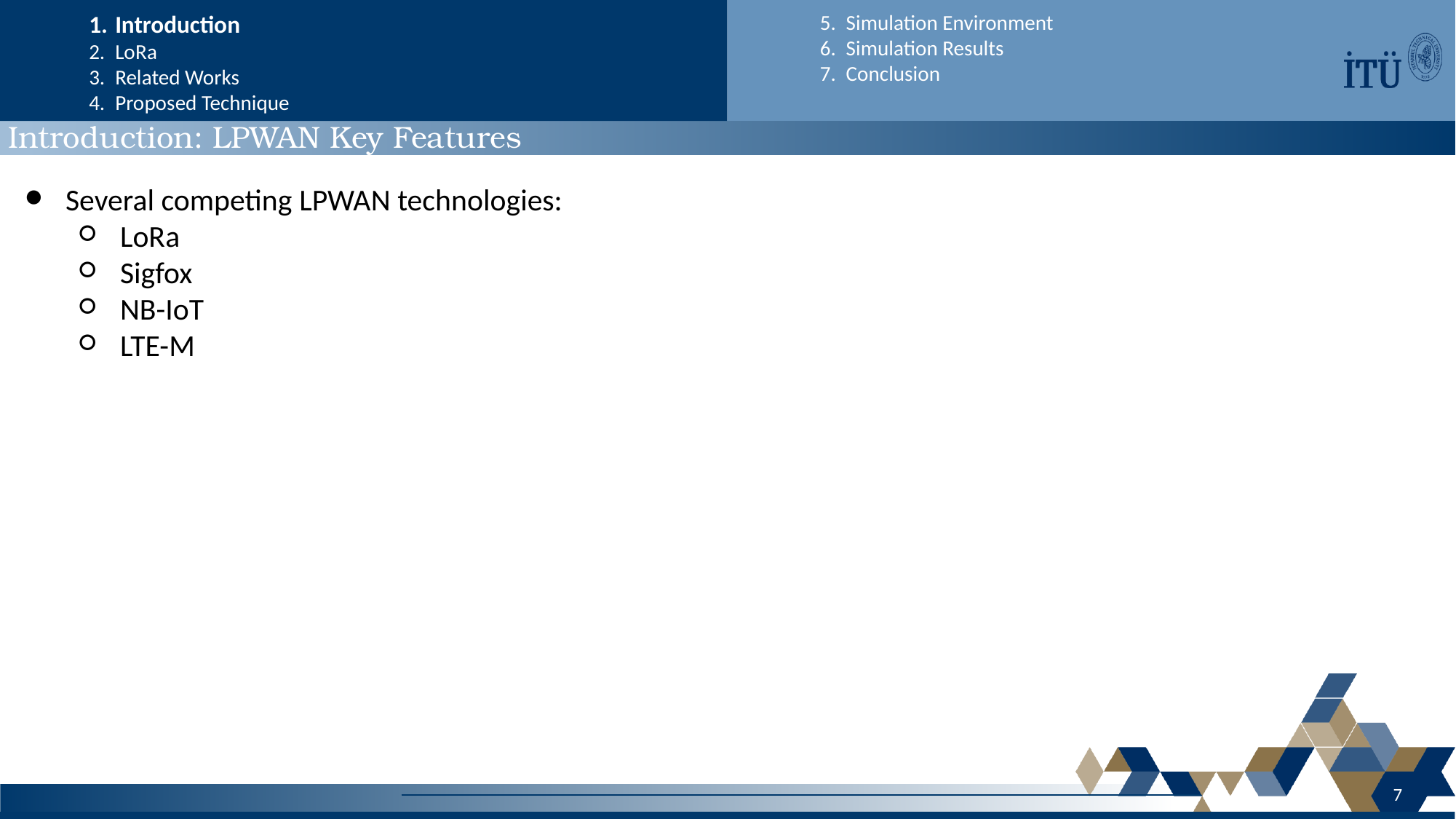

Introduction
LoRa
Related Works
Proposed Technique

Simulation Environment
Simulation Results
Conclusion
Introduction: LPWAN Key Features
Several competing LPWAN technologies:
LoRa
Sigfox
NB-IoT
LTE-M
7